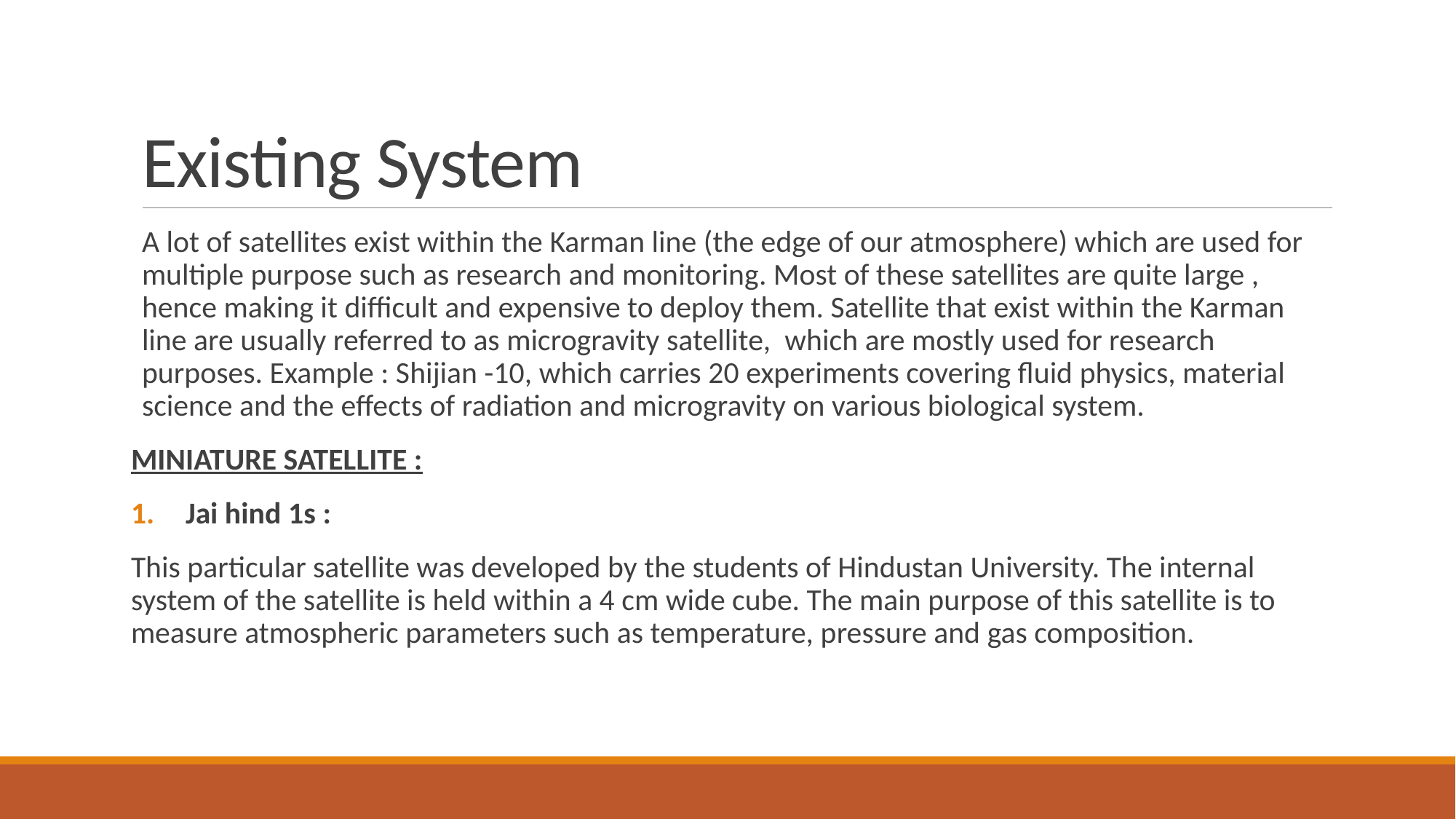

# Existing System
A lot of satellites exist within the Karman line (the edge of our atmosphere) which are used for multiple purpose such as research and monitoring. Most of these satellites are quite large , hence making it difficult and expensive to deploy them. Satellite that exist within the Karman line are usually referred to as microgravity satellite,  which are mostly used for research purposes. Example : Shijian -10, which carries 20 experiments covering fluid physics, material science and the effects of radiation and microgravity on various biological system.
MINIATURE SATELLITE :
Jai hind 1s :
This particular satellite was developed by the students of Hindustan University. The internal system of the satellite is held within a 4 cm wide cube. The main purpose of this satellite is to measure atmospheric parameters such as temperature, pressure and gas composition.